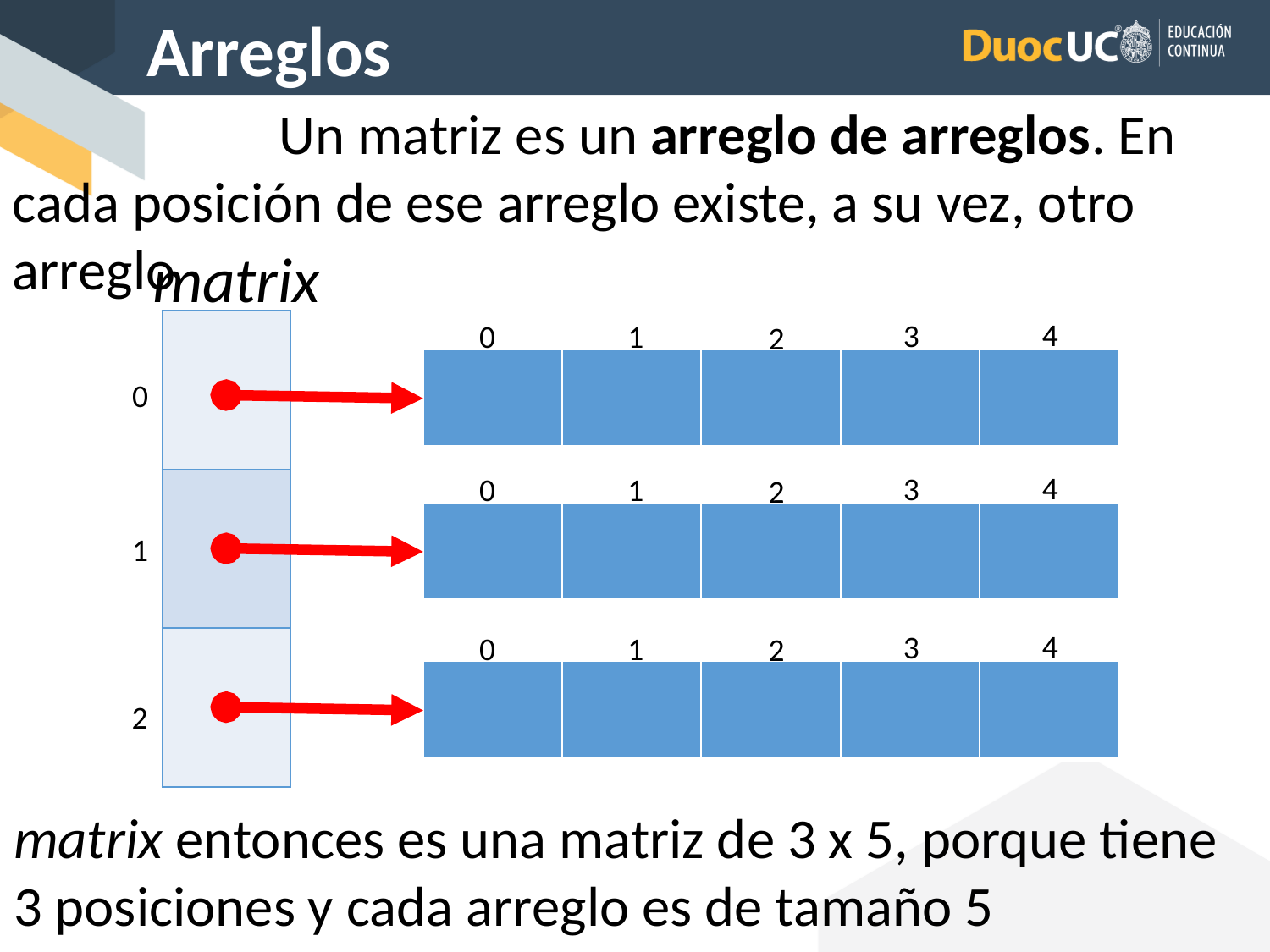

Arreglos
		 Un matriz es un arreglo de arreglos. En cada posición de ese arreglo existe, a su vez, otro arreglo
matrix
4
3
0
1
|  |
| --- |
|  |
|  |
2
|  |  |  |  |  |
| --- | --- | --- | --- | --- |
0
4
3
0
1
2
|  |  |  |  |  |
| --- | --- | --- | --- | --- |
1
4
3
0
1
2
|  |  |  |  |  |
| --- | --- | --- | --- | --- |
2
matrix entonces es una matriz de 3 x 5, porque tiene 3 posiciones y cada arreglo es de tamaño 5